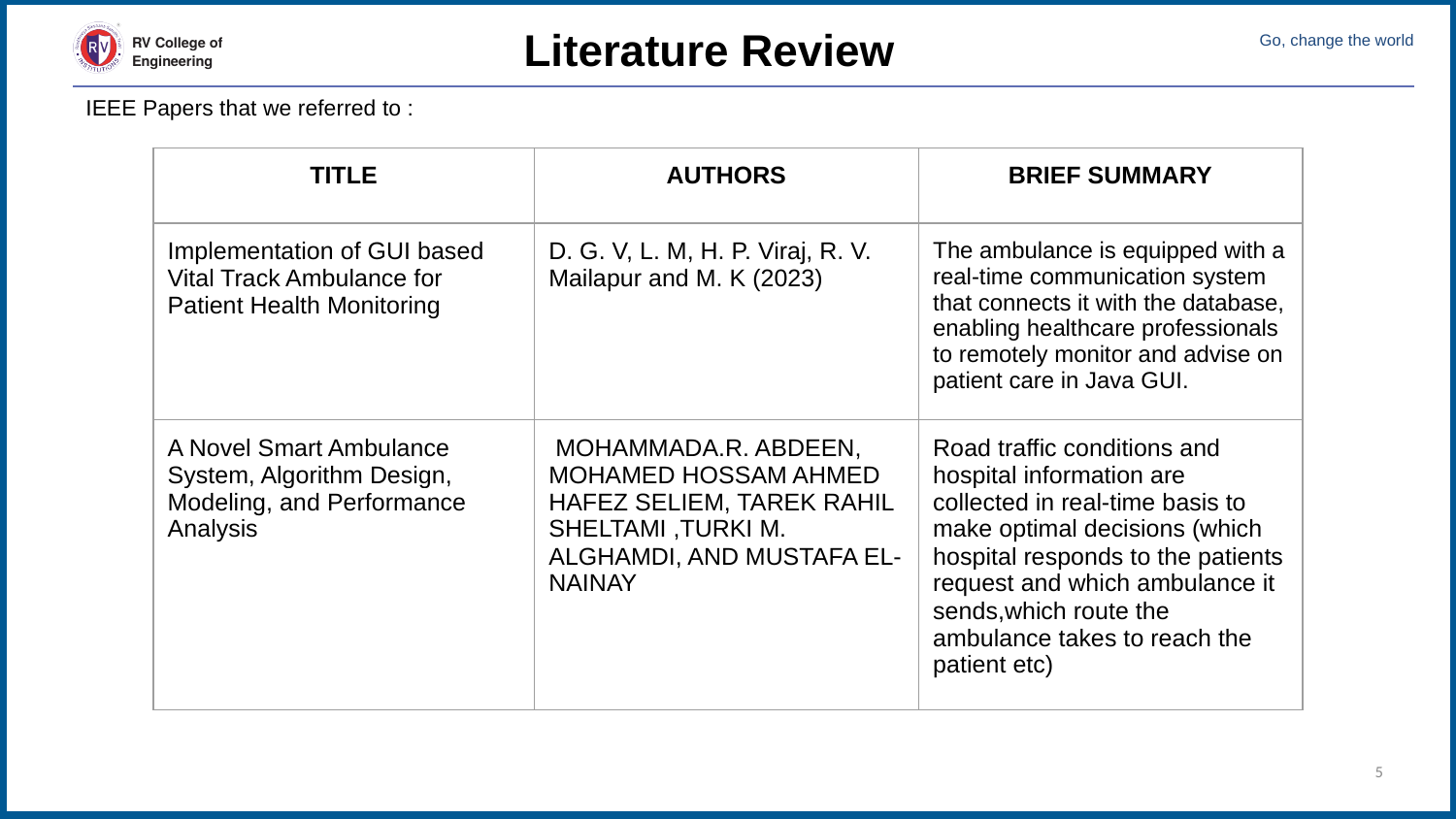

Literature Review
IEEE Papers that we referred to :
| TITLE | AUTHORS | BRIEF SUMMARY |
| --- | --- | --- |
| Implementation of GUI based Vital Track Ambulance for Patient Health Monitoring | D. G. V, L. M, H. P. Viraj, R. V. Mailapur and M. K (2023) | The ambulance is equipped with a real-time communication system that connects it with the database, enabling healthcare professionals to remotely monitor and advise on patient care in Java GUI. |
| A Novel Smart Ambulance System, Algorithm Design, Modeling, and Performance Analysis | MOHAMMADA.R. ABDEEN, MOHAMED HOSSAM AHMED HAFEZ SELIEM, TAREK RAHIL SHELTAMI ,TURKI M. ALGHAMDI, AND MUSTAFA EL-NAINAY | Road traffic conditions and hospital information are collected in real-time basis to make optimal decisions (which hospital responds to the patients request and which ambulance it sends,which route the ambulance takes to reach the patient etc) |

5